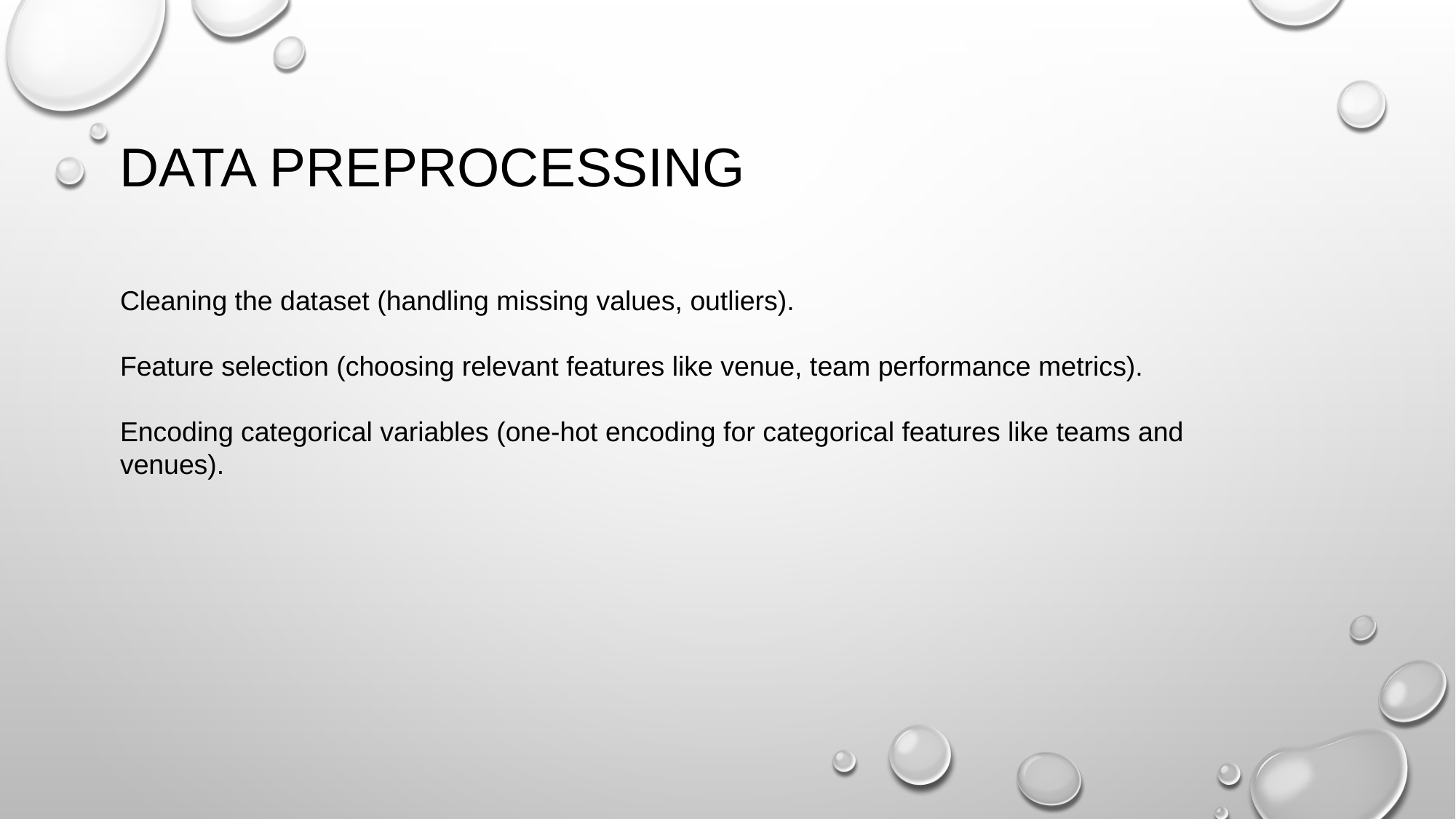

# Data Preprocessing
Cleaning the dataset (handling missing values, outliers).

Feature selection (choosing relevant features like venue, team performance metrics).

Encoding categorical variables (one-hot encoding for categorical features like teams and venues).